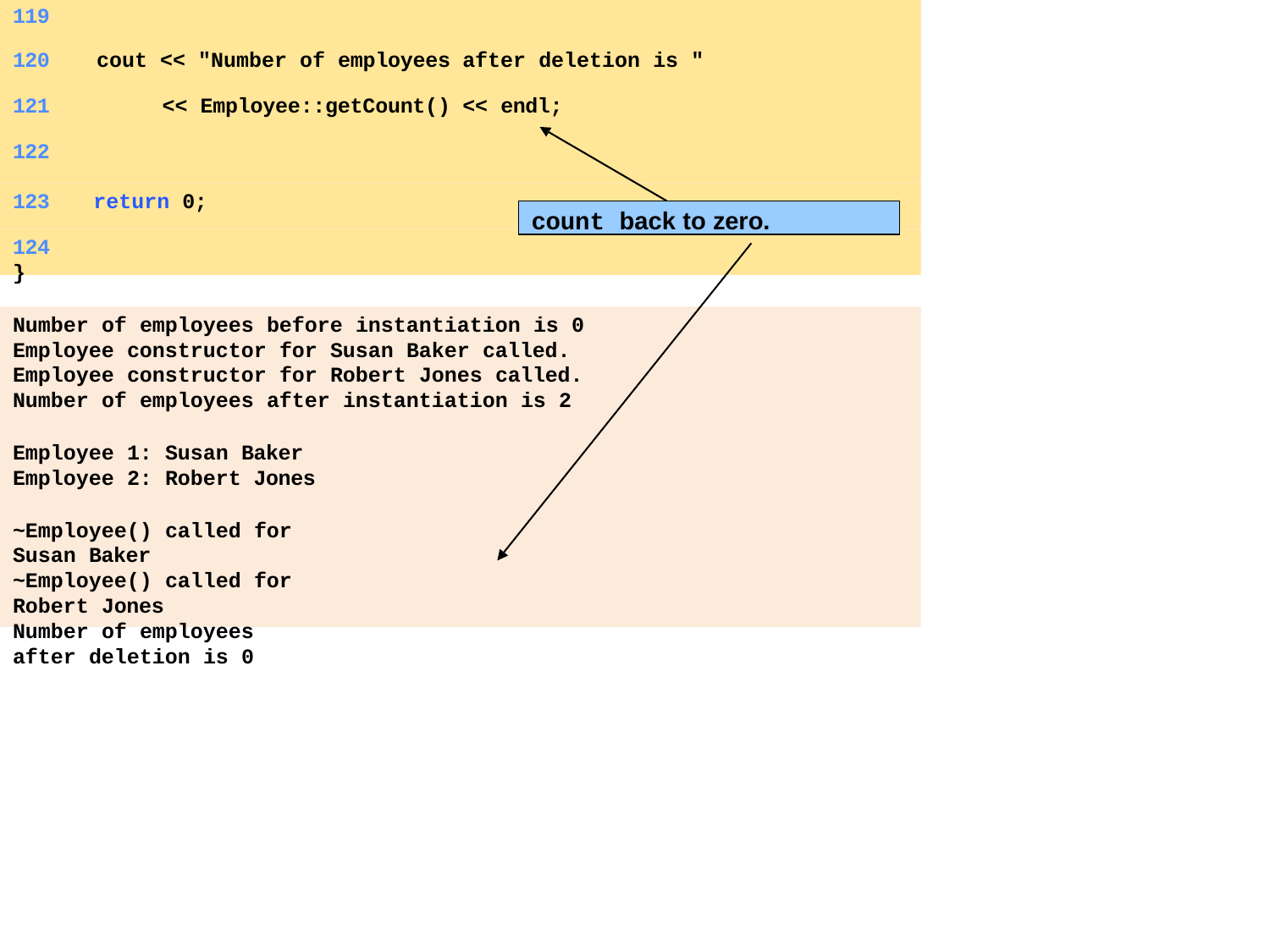

| 119 |  |  |
| --- | --- | --- |
| 120 | cout << "Number of employees | after deletion is " |
| 121 | << Employee::getCount() | << endl; |
| 122 |  |  |

123	return 0;
count back to zero.

124 }

Number of employees before instantiation is 0 Employee constructor for Susan Baker called. Employee constructor for Robert Jones called. Number of employees after instantiation is 2

Employee 1: Susan Baker Employee 2: Robert Jones

~Employee() called for Susan Baker
~Employee() called for Robert Jones
Number of employees after deletion is 0